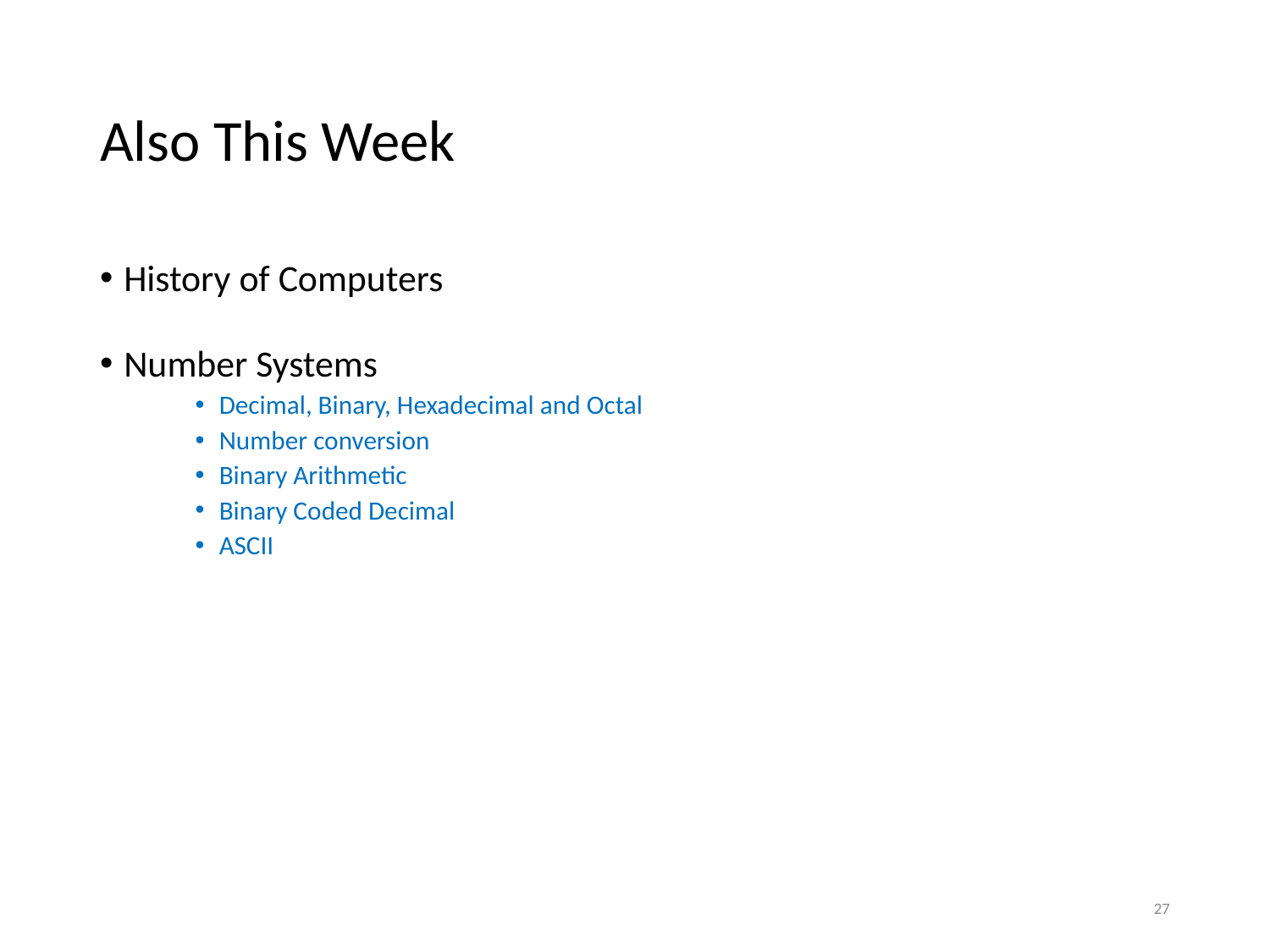

# Also This Week
History of Computers

Number Systems
Decimal, Binary, Hexadecimal and Octal
Number conversion
Binary Arithmetic
Binary Coded Decimal
ASCII

27